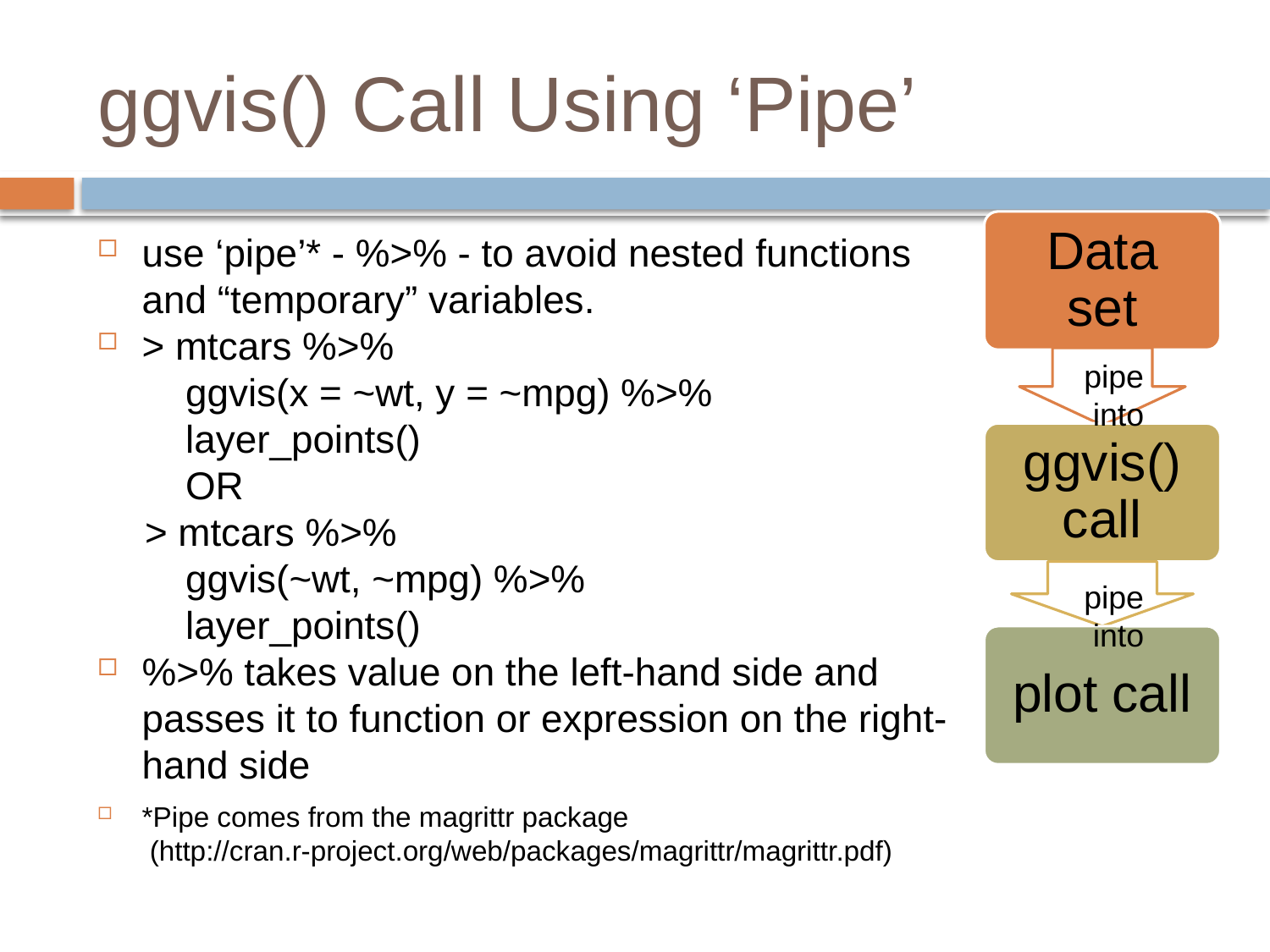

# ggvis() Call Using ‘Pipe’
Data set

ggvis() call

plot call
pipe
into
pipe
into
use ‘pipe’* - %>% - to avoid nested functions and “temporary” variables.
> mtcars %>%
ggvis(x = ~wt, y = ~mpg) %>%
layer_points()
OR
> mtcars %>%
ggvis(~wt, ~mpg) %>%
layer_points()
%>% takes value on the left-hand side and passes it to function or expression on the right-hand side
*Pipe comes from the magrittr package
 (http://cran.r-project.org/web/packages/magrittr/magrittr.pdf)